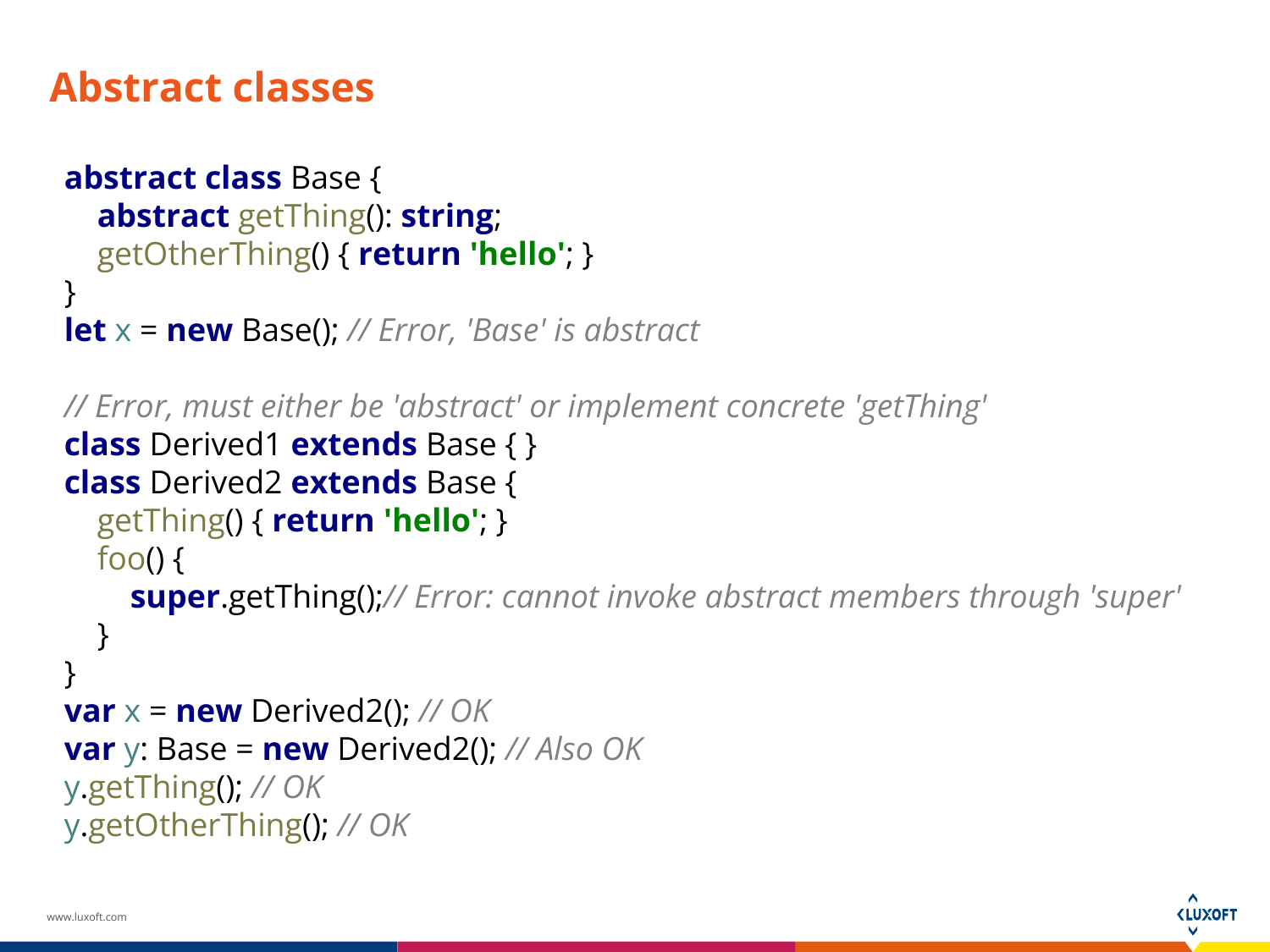

# Abstract classes
abstract class Base {
    abstract getThing(): string;
    getOtherThing() { return 'hello'; }
}
let x = new Base(); // Error, 'Base' is abstract
// Error, must either be 'abstract' or implement concrete 'getThing'
class Derived1 extends Base { }
class Derived2 extends Base {
    getThing() { return 'hello'; }
    foo() {
        super.getThing();// Error: cannot invoke abstract members through 'super'
    }
}
var x = new Derived2(); // OK
var y: Base = new Derived2(); // Also OK
y.getThing(); // OK
y.getOtherThing(); // OK